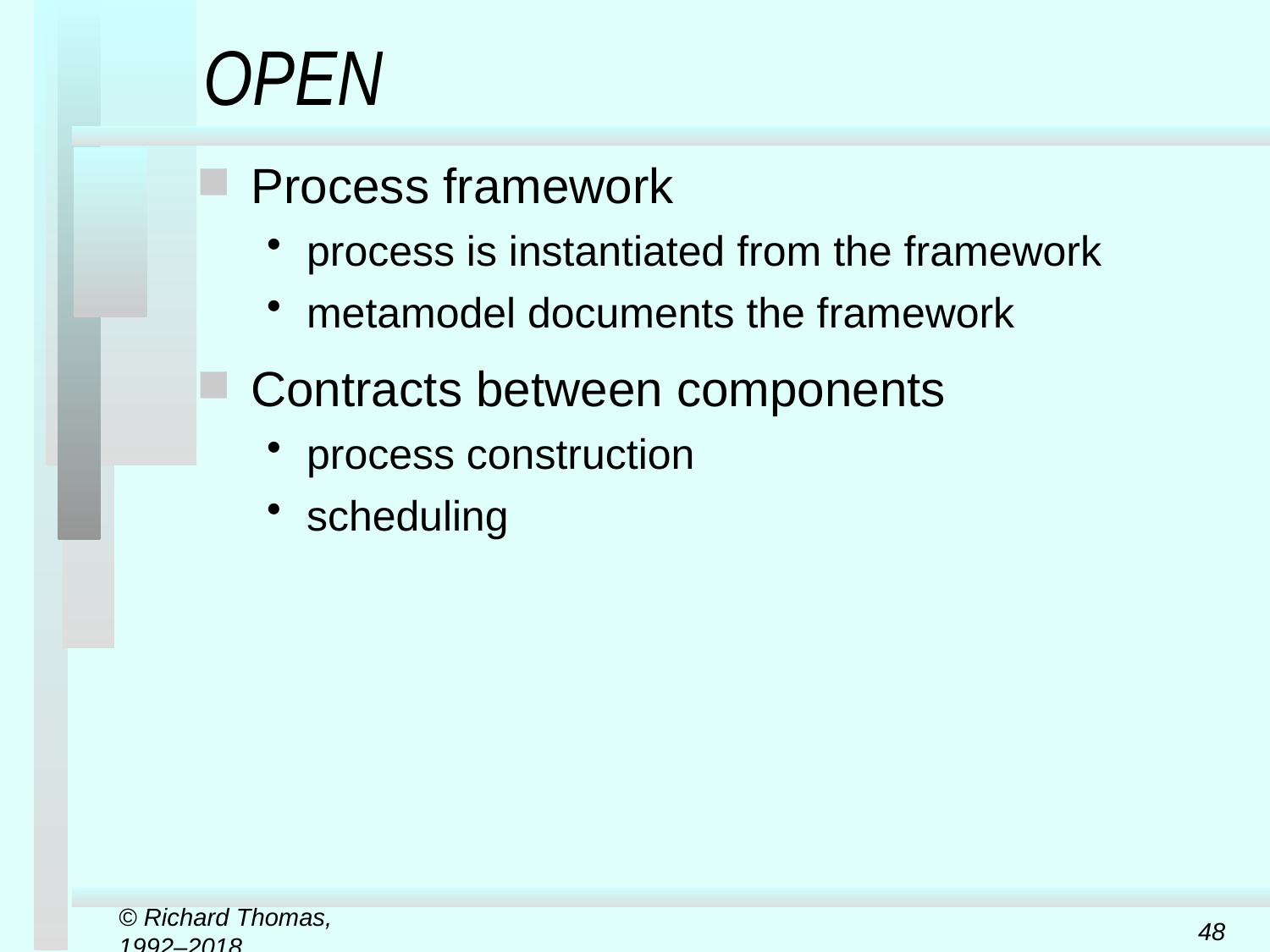

# OPEN
Process framework
process is instantiated from the framework
metamodel documents the framework
Contracts between components
process construction
scheduling
© Richard Thomas, 1992–2018
48